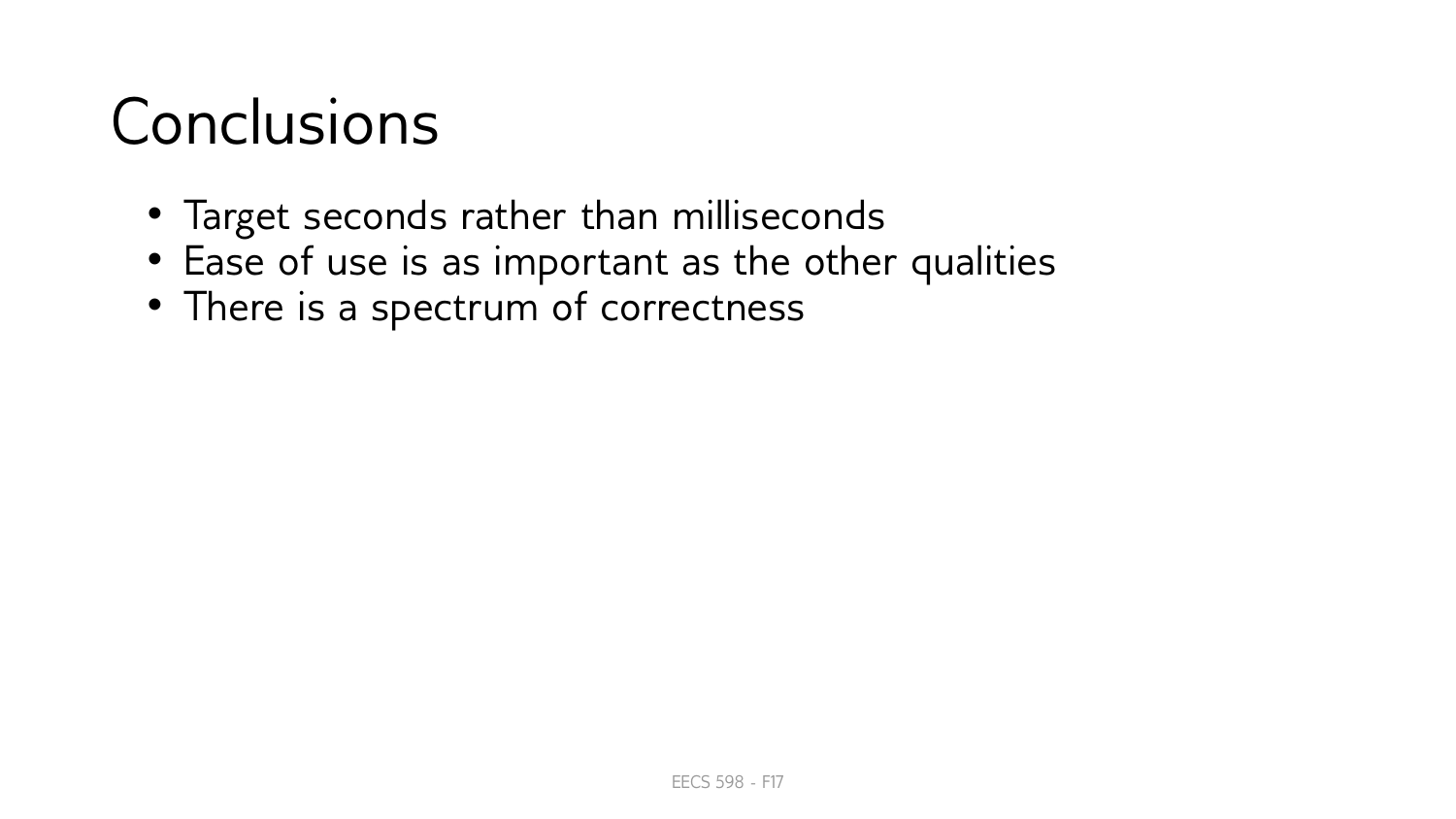

# Conclusions
Target seconds rather than milliseconds
Ease of use is as important as the other qualities
There is a spectrum of correctness
33